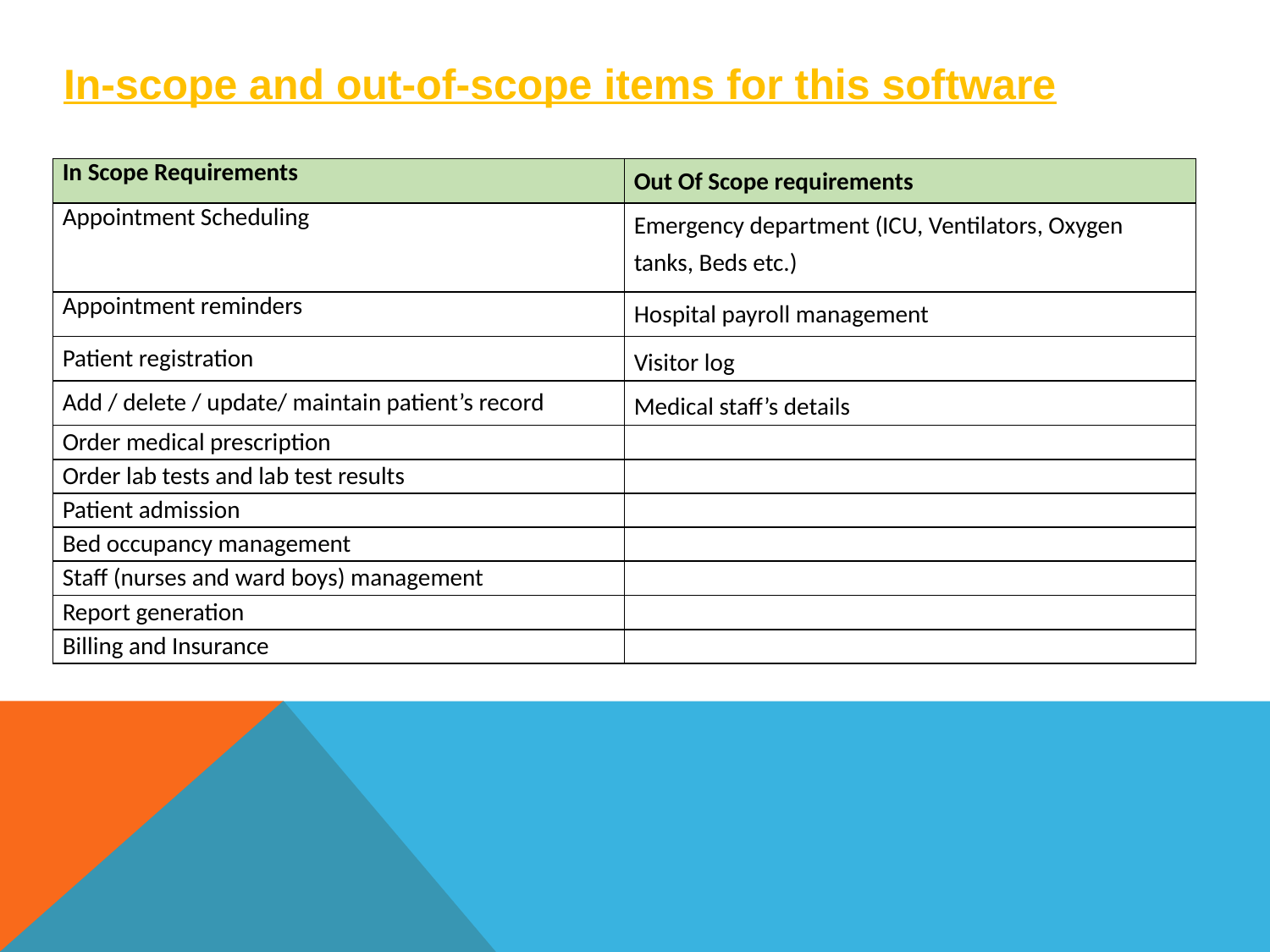

# In-scope and out-of-scope items for this software

| In Scope Requirements | Out Of Scope requirements |
| --- | --- |
| Appointment Scheduling | Emergency department (ICU, Ventilators, Oxygen tanks, Beds etc.) |
| Appointment reminders | Hospital payroll management |
| Patient registration | Visitor log |
| Add / delete / update/ maintain patient’s record | Medical staff’s details |
| Order medical prescription |  |
| Order lab tests and lab test results |  |
| Patient admission |  |
| Bed occupancy management |  |
| Staff (nurses and ward boys) management |  |
| Report generation |  |
| Billing and Insurance |  |